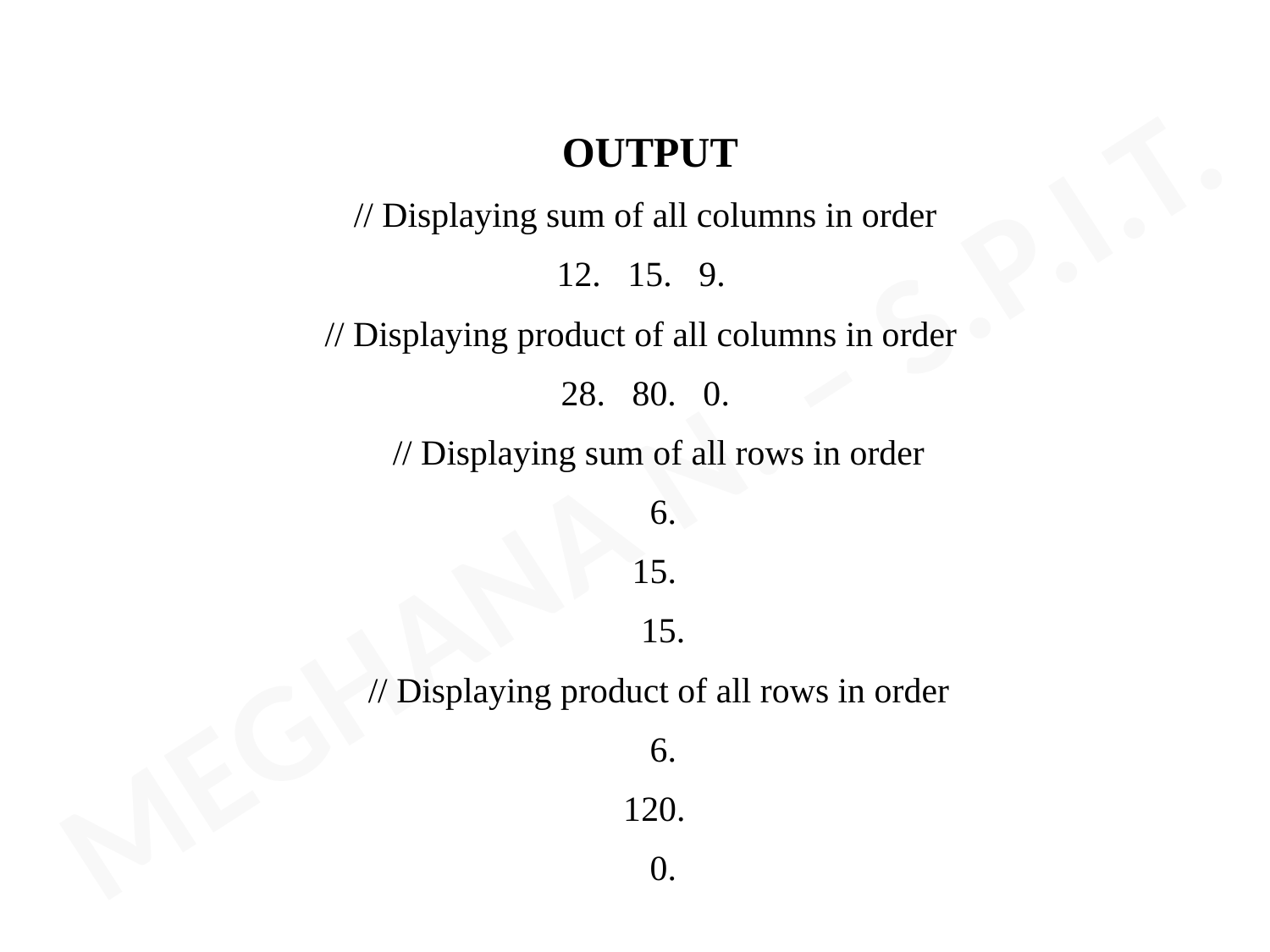

#
OUTPUT
// Displaying sum of all columns in order
12.   15.   9.
// Displaying product of all columns in order
 28.   80.   0.
  // Displaying sum of all rows in order
   6.
   15.
   15.
  // Displaying product of all rows in order
   6.
   120.
   0.